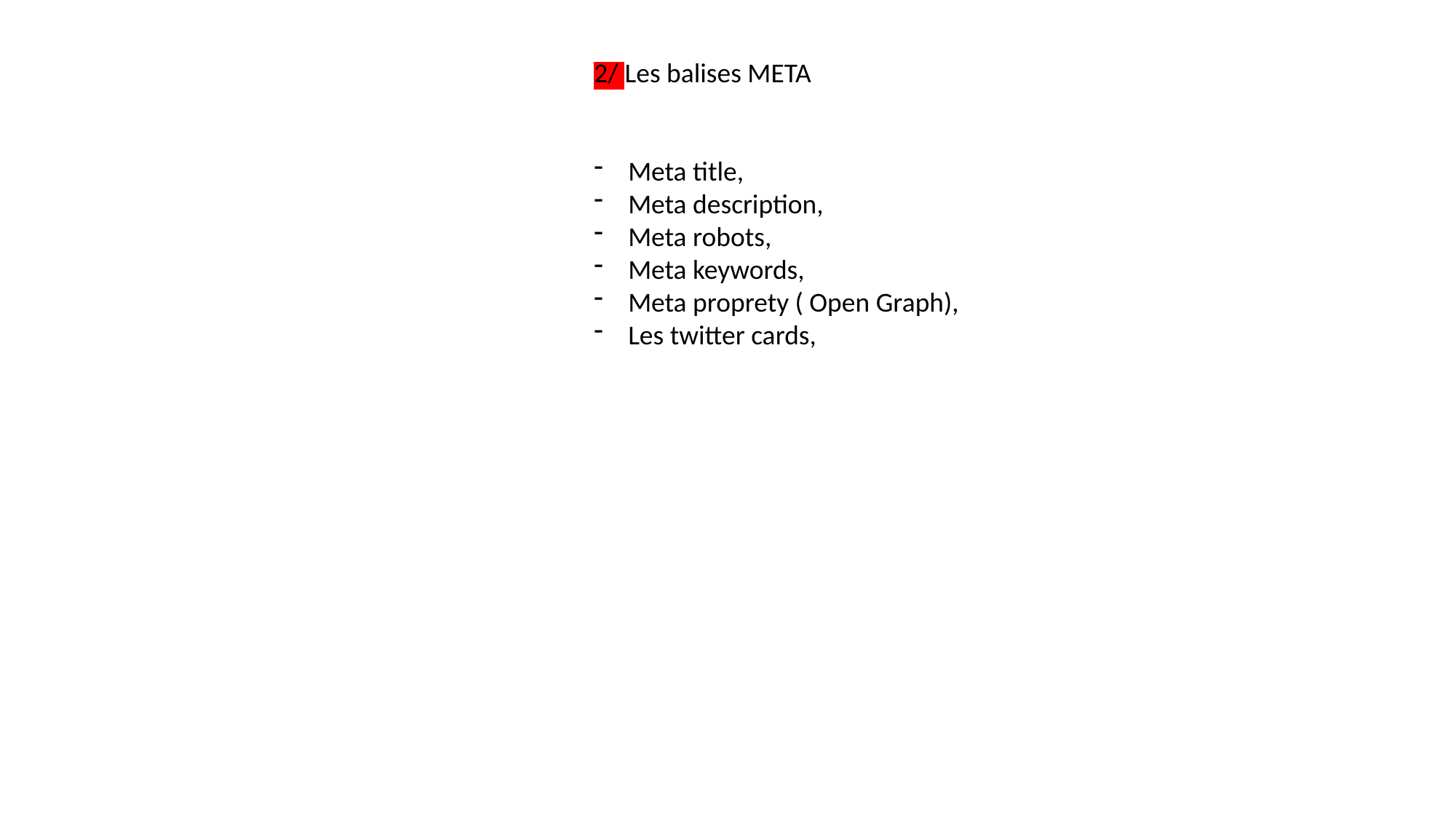

2/ Les balises META

Meta title,
Meta description,
Meta robots,
Meta keywords,
Meta proprety ( Open Graph),
Les twitter cards,